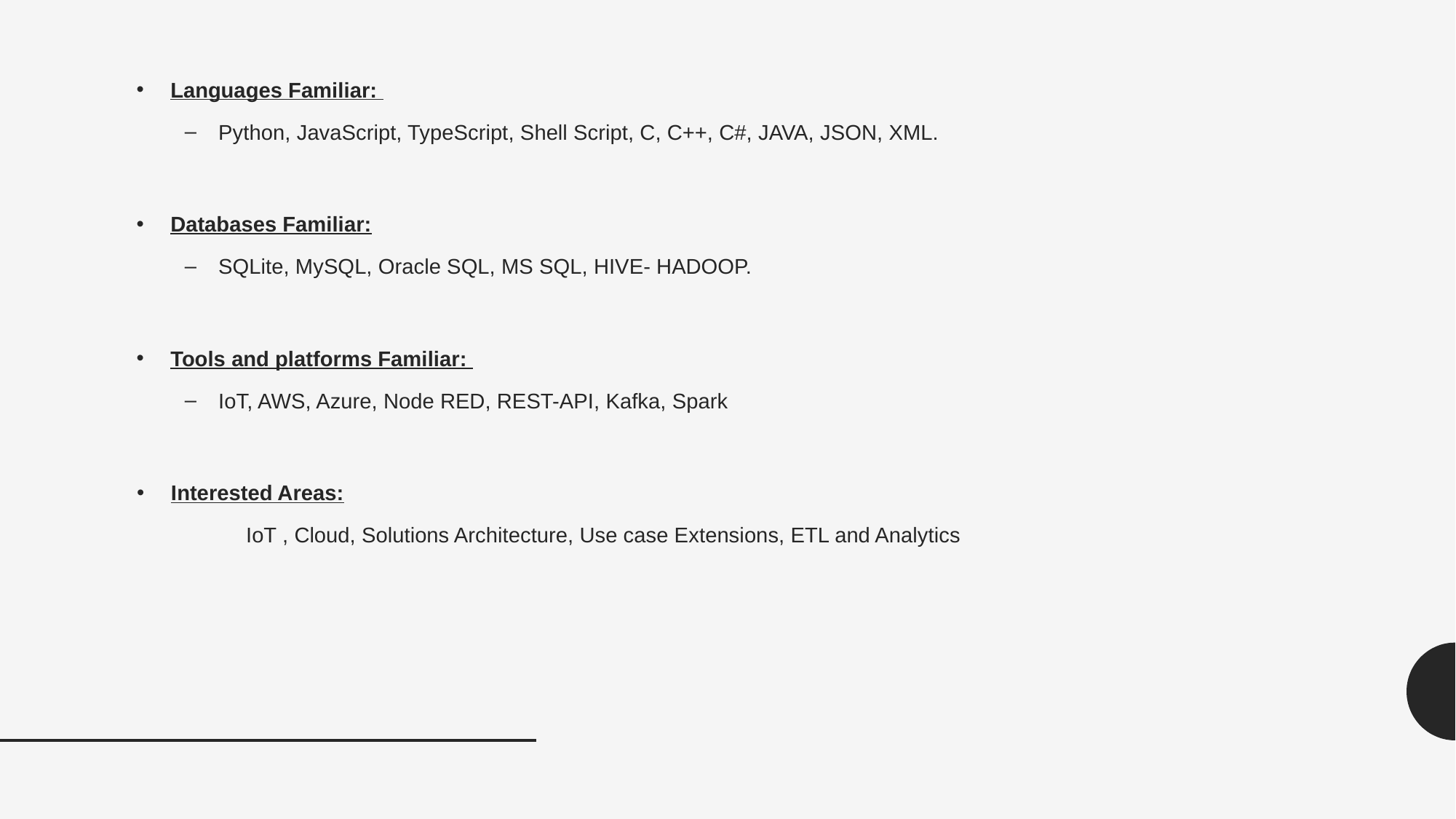

Languages Familiar:
Python, JavaScript, TypeScript, Shell Script, C, C++, C#, JAVA, JSON, XML.

Databases Familiar:
SQLite, MySQL, Oracle SQL, MS SQL, HIVE- HADOOP.

Tools and platforms Familiar:
IoT, AWS, Azure, Node RED, REST-API, Kafka, Spark

Interested Areas:
	IoT , Cloud, Solutions Architecture, Use case Extensions, ETL and Analytics